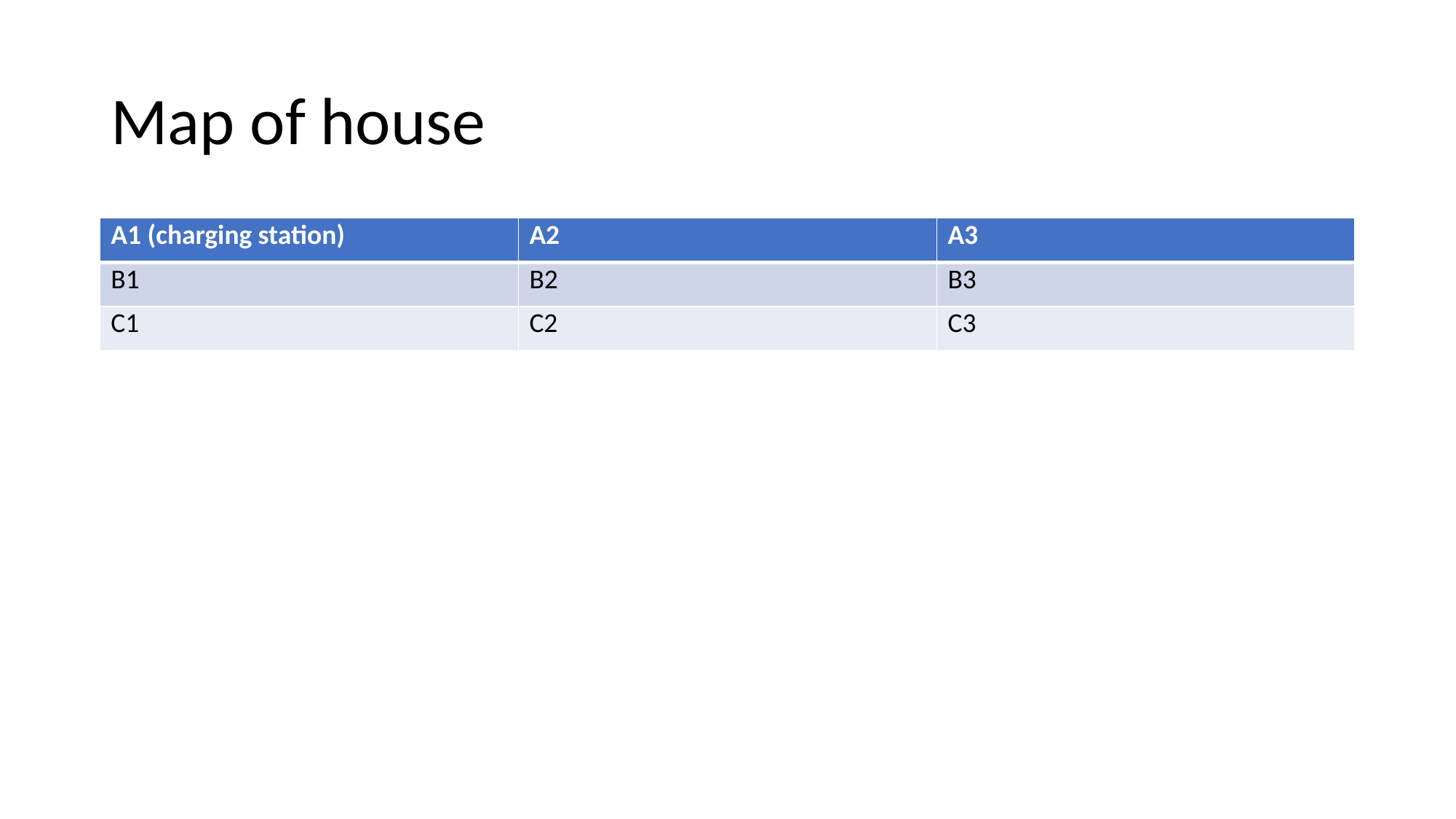

# Map of house
| A1 (charging station) | A2 | A3 |
| --- | --- | --- |
| B1 | B2 | B3 |
| C1 | C2 | C3 |